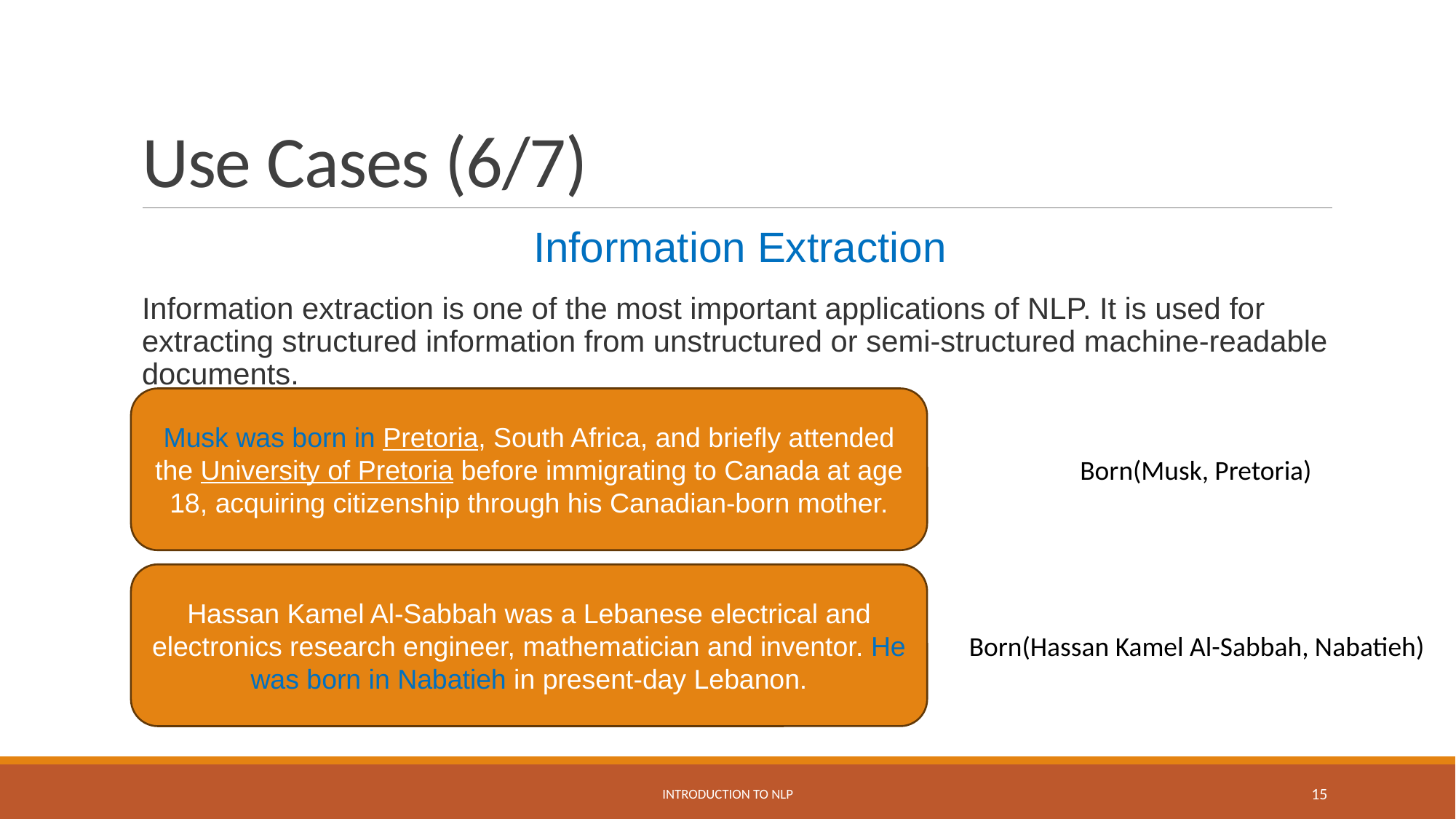

# Use Cases (6/7)
Information Extraction
Information extraction is one of the most important applications of NLP. It is used for extracting structured information from unstructured or semi-structured machine-readable documents.
Musk was born in Pretoria, South Africa, and briefly attended the University of Pretoria before immigrating to Canada at age 18, acquiring citizenship through his Canadian-born mother.
Born(Musk, Pretoria)
Hassan Kamel Al-Sabbah was a Lebanese electrical and electronics research engineer, mathematician and inventor. He was born in Nabatieh in present-day Lebanon.
Born(Hassan Kamel Al-Sabbah, Nabatieh)
Introduction to NLP
15